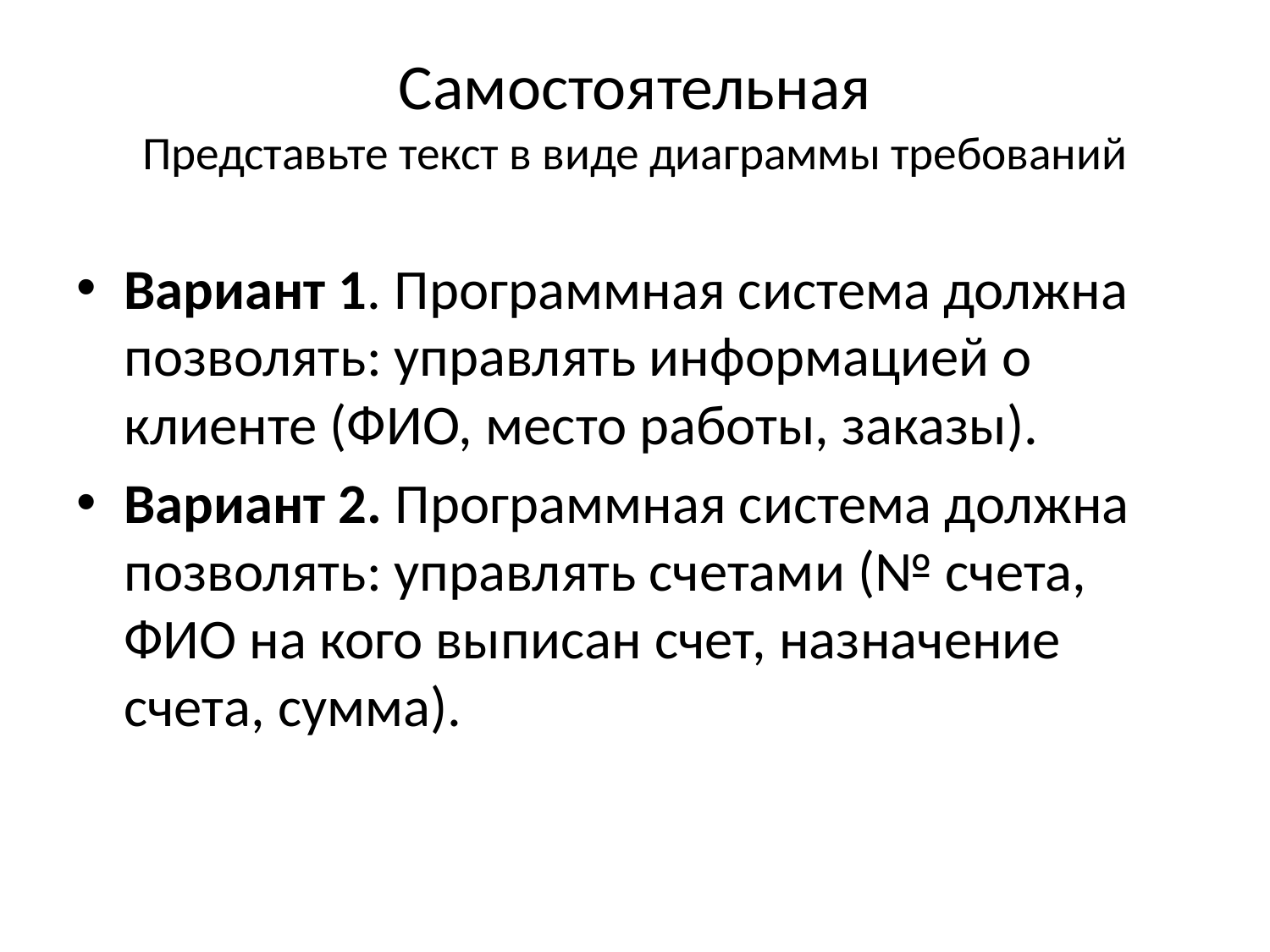

# Самостоятельная Представьте текст в виде диаграммы требований
Вариант 1. Программная система должна позволять: управлять информацией о клиенте (ФИО, место работы, заказы).
Вариант 2. Программная система должна позволять: управлять счетами (№ счета, ФИО на кого выписан счет, назначение счета, сумма).